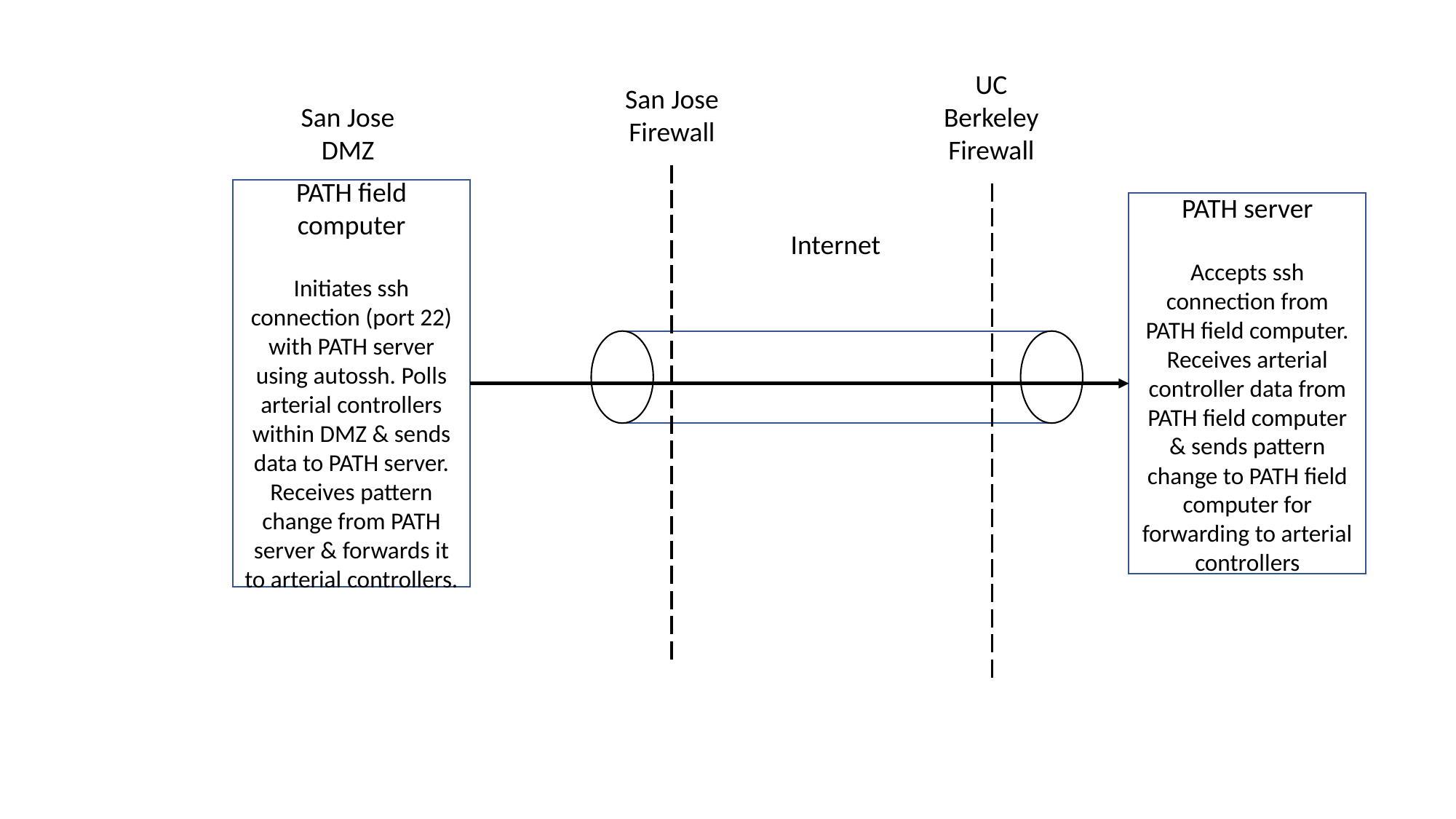

UC Berkeley
Firewall
San Jose
Firewall
San Jose
DMZ
PATH field computer

Initiates ssh connection (port 22) with PATH server using autossh. Polls arterial controllers within DMZ & sends data to PATH server. Receives pattern change from PATH server & forwards it to arterial controllers.
PATH server

Accepts ssh connection from PATH field computer. Receives arterial controller data from PATH field computer & sends pattern change to PATH field computer for forwarding to arterial controllers
Internet